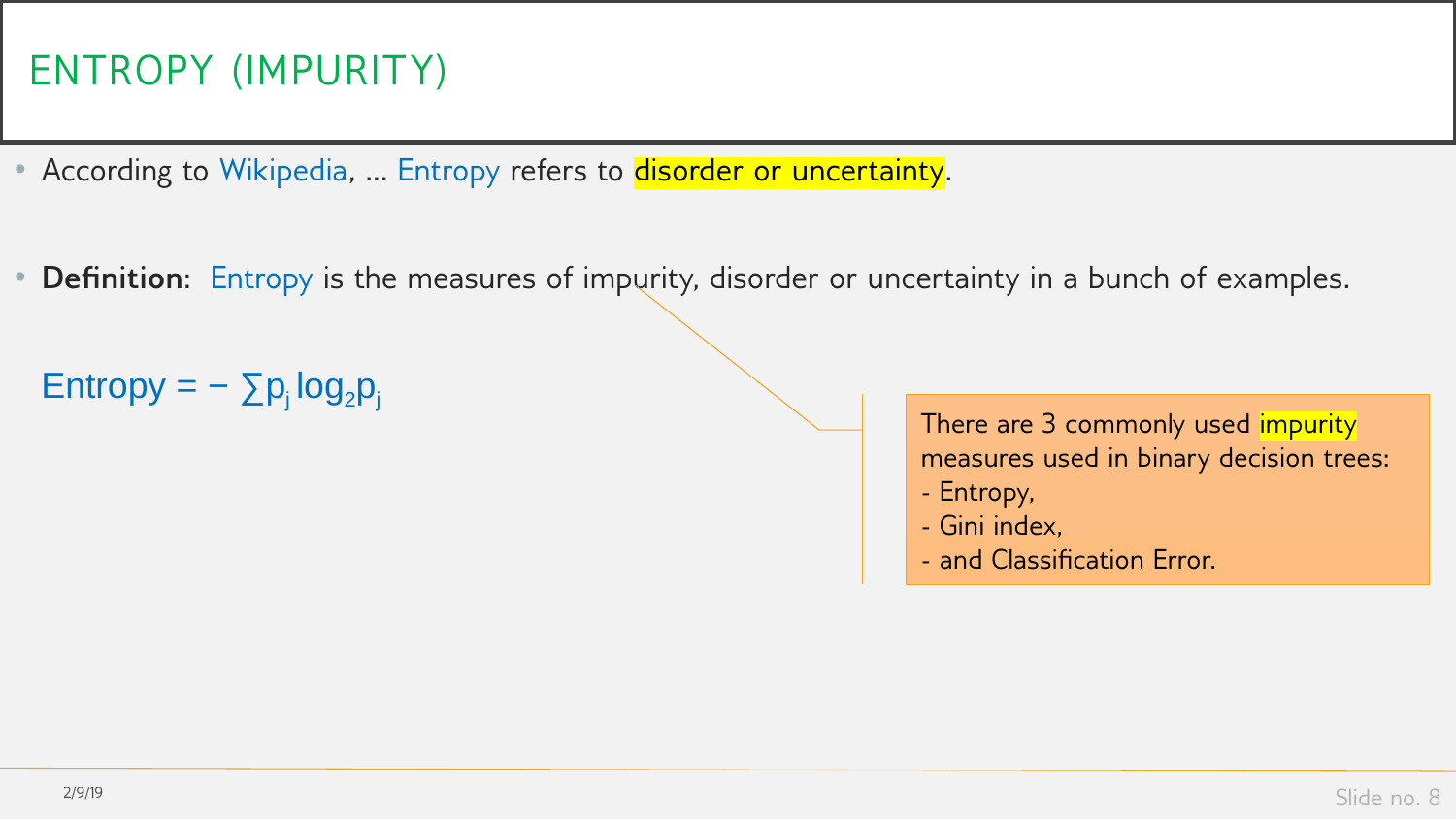

# Entropy (impurity)
According to Wikipedia, … Entropy refers to disorder or uncertainty.

Definition:  Entropy is the measures of impurity, disorder or uncertainty in a bunch of examples.
Entropy = − ∑pj log2pj
There are 3 commonly used impurity measures used in binary decision trees:
- Entropy,
- Gini index,
- and Classification Error.
2/9/19
Slide no. 8